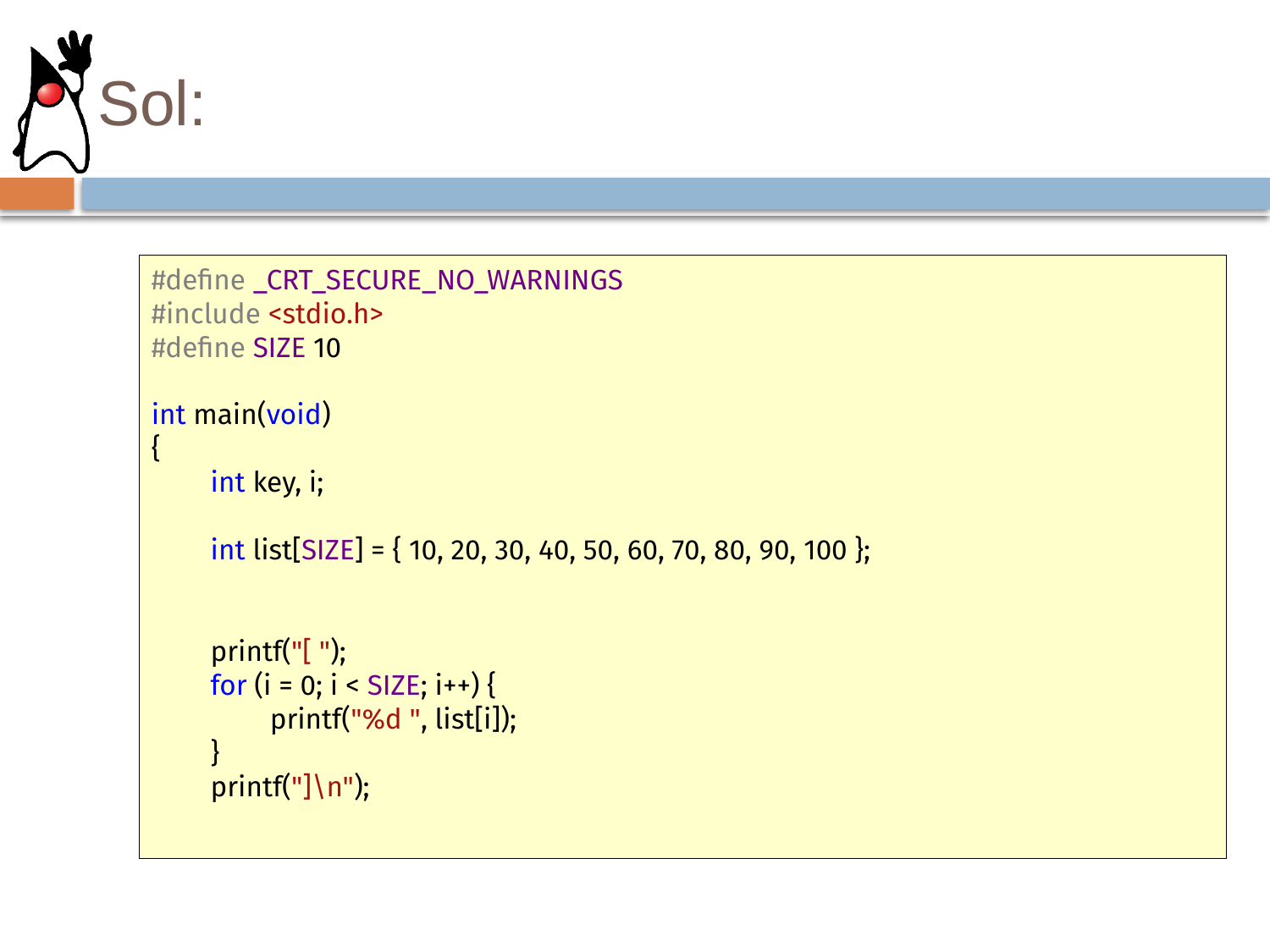

# Sol:
#define _CRT_SECURE_NO_WARNINGS
#include <stdio.h>
#define SIZE 10

int main(void)
{
        int key, i;

        int list[SIZE] = { 10, 20, 30, 40, 50, 60, 70, 80, 90, 100 };

        printf("[ ");
        for (i = 0; i < SIZE; i++) {
                printf("%d ", list[i]);
        }
        printf("]\n");